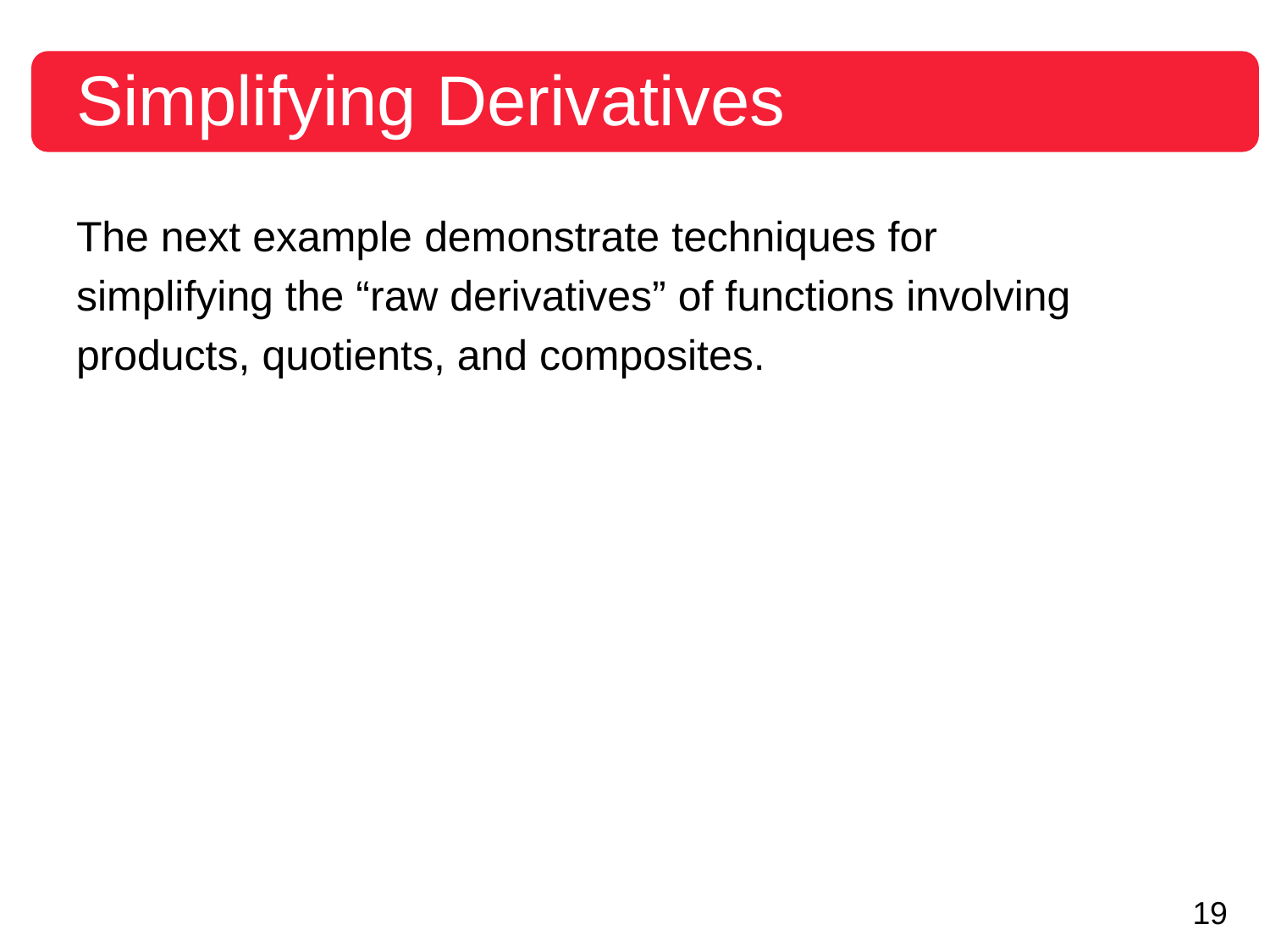

# Simplifying Derivatives
The next example demonstrate techniques for
simplifying the “raw derivatives” of functions involving
products, quotients, and composites.